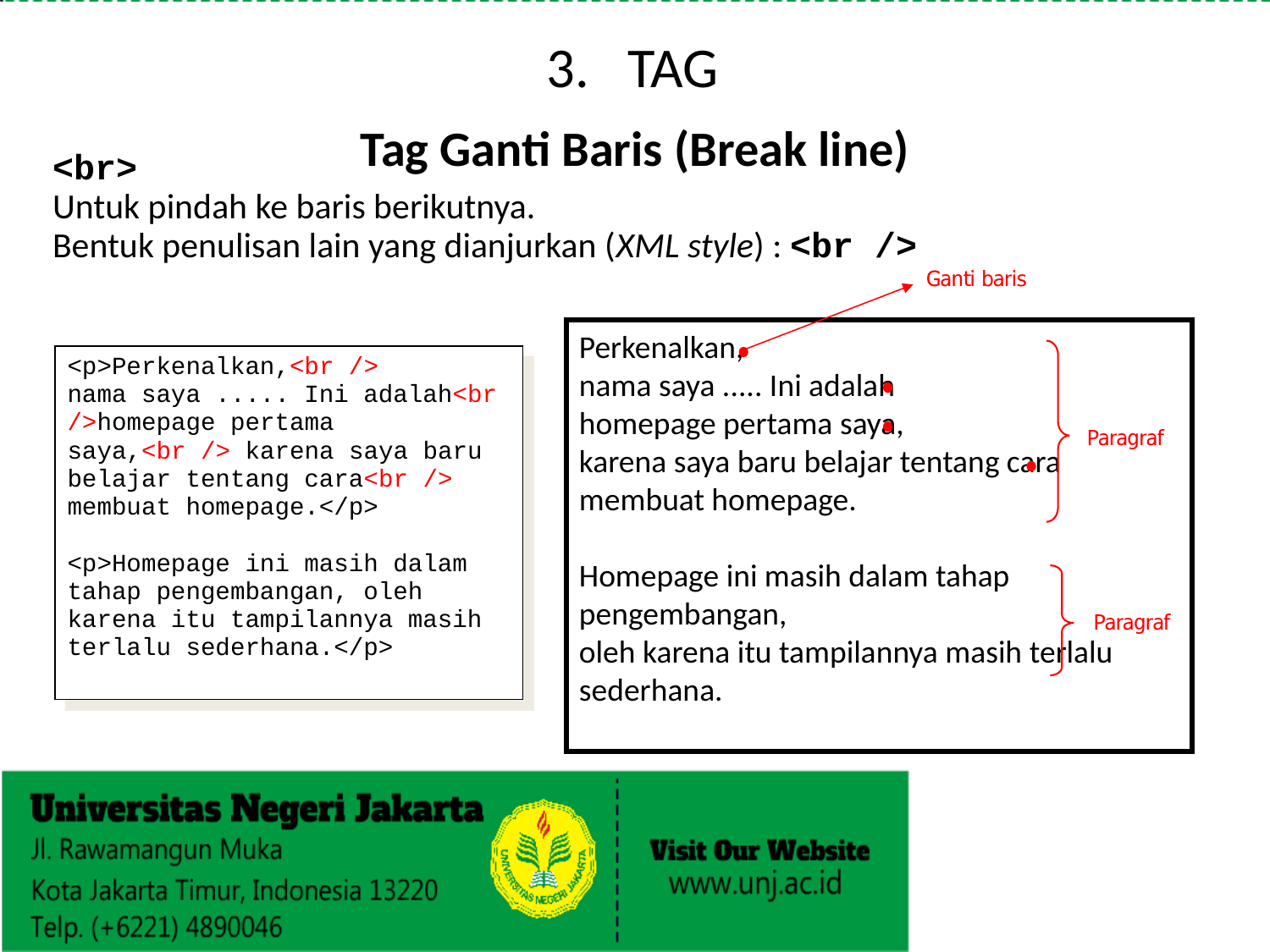

3.   TAG
# Tag Ganti Baris (Break line)
<br>
Untuk pindah ke baris berikutnya.
Bentuk penulisan lain yang dianjurkan (XML style) : <br />
Ganti baris

Perkenalkan,
nama saya ..... Ini adalah
homepage pertama saya,
karena saya baru belajar tentang cara
membuat homepage.

Homepage ini masih dalam tahap pengembangan,
oleh karena itu tampilannya masih terlalu sederhana.

<p>Perkenalkan,<br />
nama saya ..... Ini adalah<br />homepage pertama saya,<br /> karena saya baru belajar tentang cara<br />
membuat homepage.</p>

<p>Homepage ini masih dalam tahap pengembangan, oleh karena itu tampilannya masih terlalu sederhana.</p>

Paragraf

Paragraf